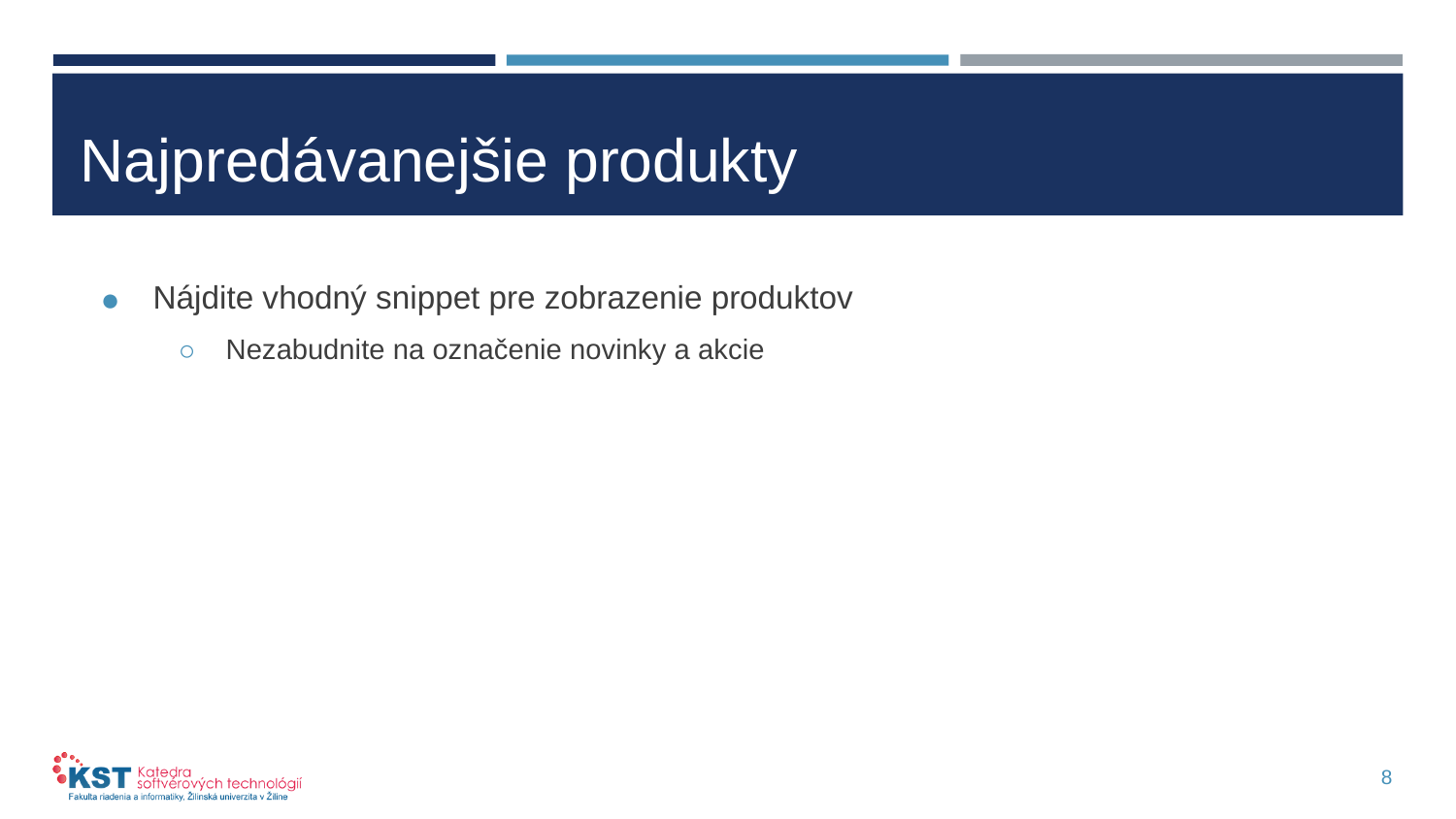

# Najpredávanejšie produkty
Nájdite vhodný snippet pre zobrazenie produktov
Nezabudnite na označenie novinky a akcie
8